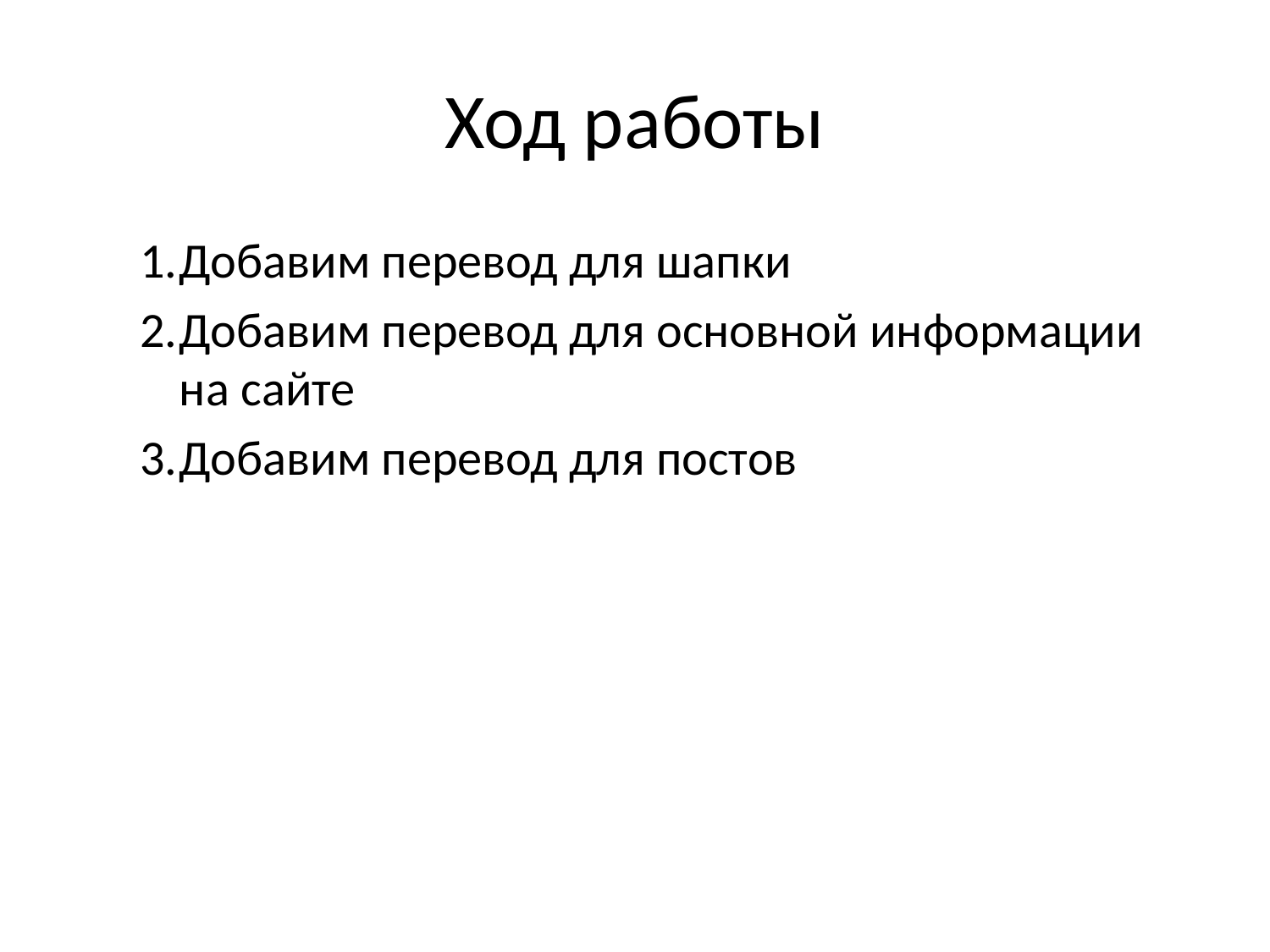

# Ход работы
Добавим перевод для шапки
Добавим перевод для основной информации на сайте
Добавим перевод для постов